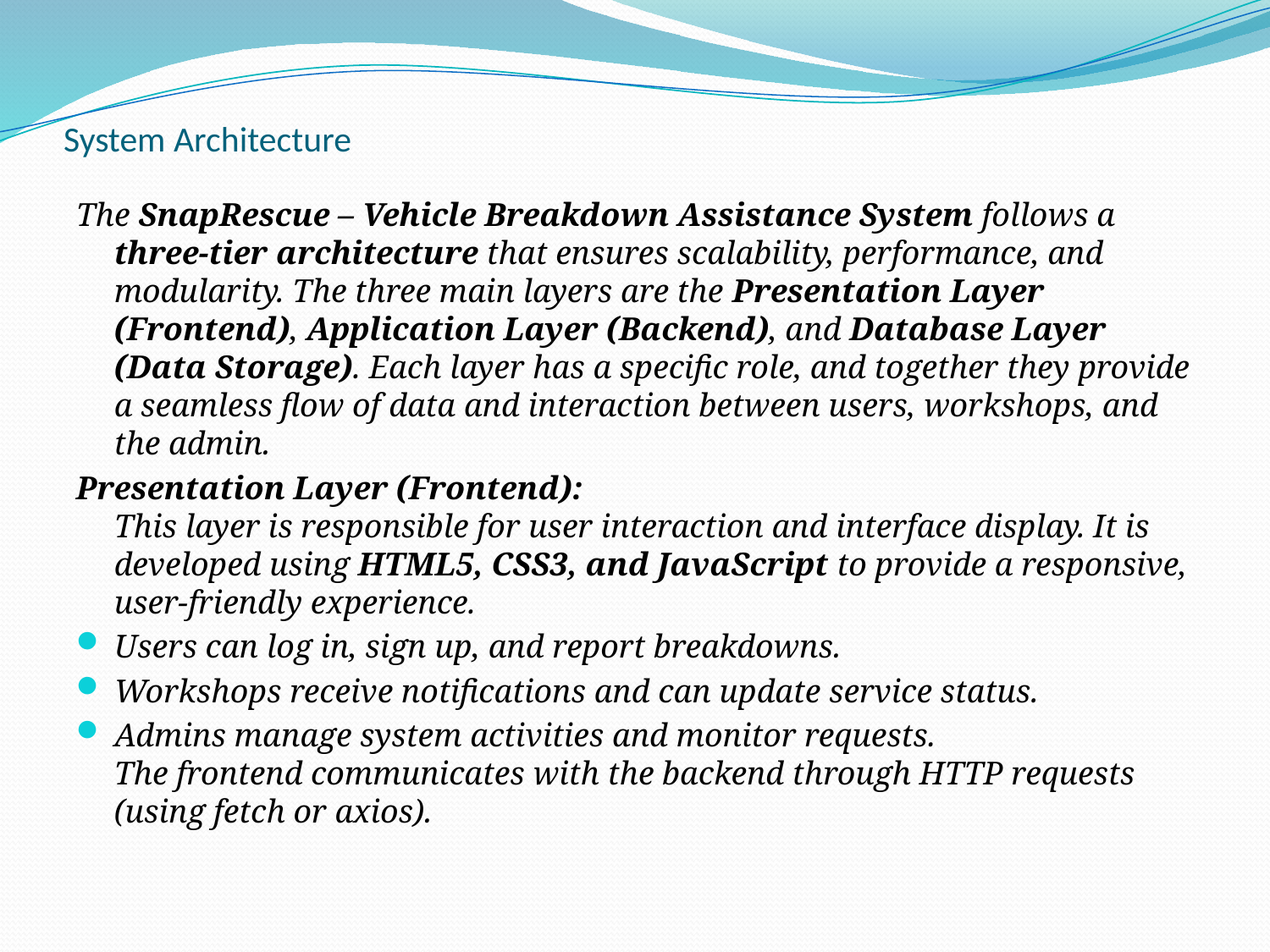

# System Architecture
The SnapRescue – Vehicle Breakdown Assistance System follows a three-tier architecture that ensures scalability, performance, and modularity. The three main layers are the Presentation Layer (Frontend), Application Layer (Backend), and Database Layer (Data Storage). Each layer has a specific role, and together they provide a seamless flow of data and interaction between users, workshops, and the admin.
Presentation Layer (Frontend):
This layer is responsible for user interaction and interface display. It is developed using HTML5, CSS3, and JavaScript to provide a responsive, user-friendly experience.
Users can log in, sign up, and report breakdowns.
Workshops receive notifications and can update service status.
Admins manage system activities and monitor requests.
The frontend communicates with the backend through HTTP requests (using fetch or axios).